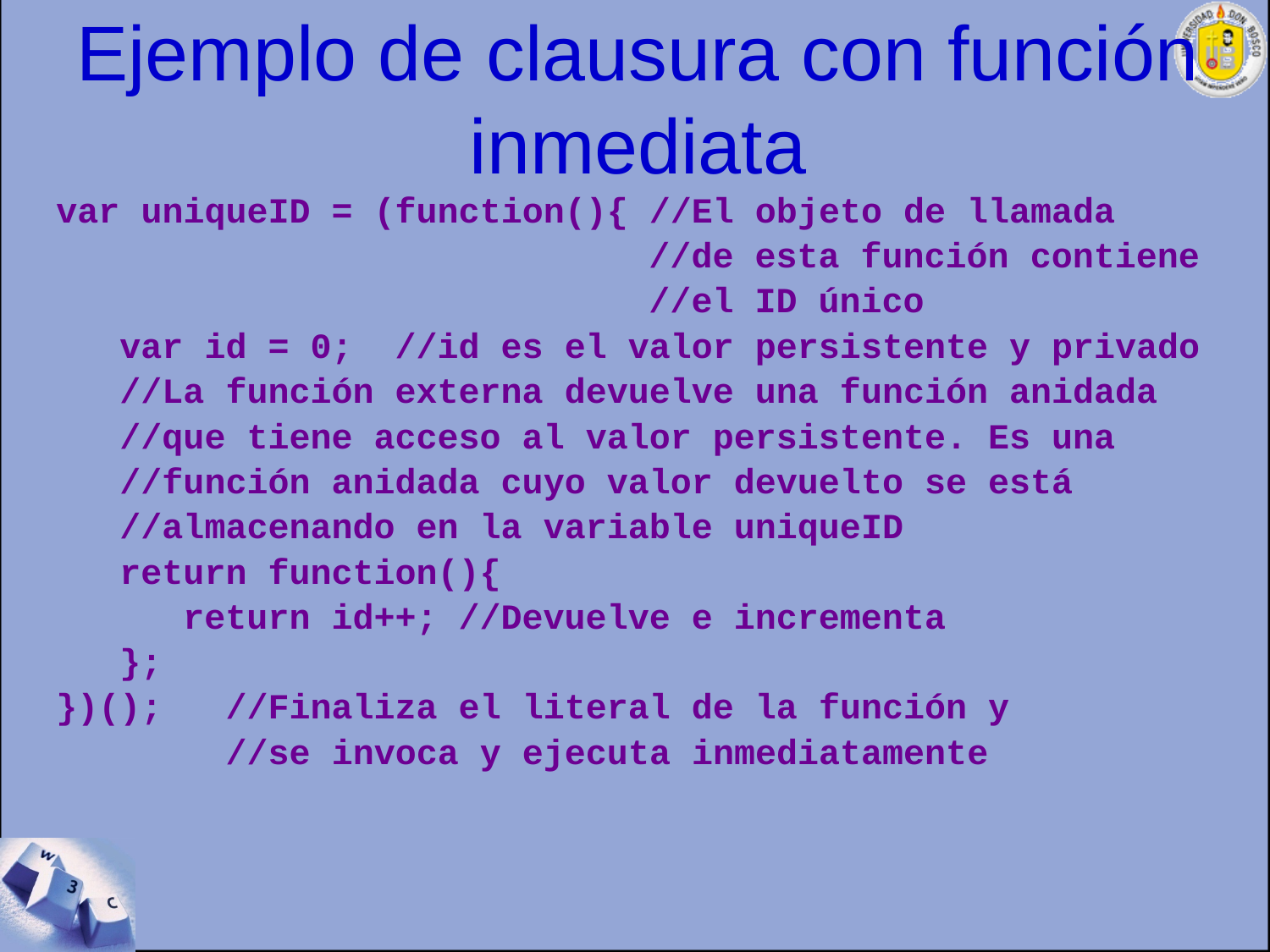

# Ejemplo de clausura con función inmediata
var uniqueID = (function(){ //El objeto de llamada
                            //de esta función contiene
                            //el ID único
   var id = 0;  //id es el valor persistente y privado
   //La función externa devuelve una función anidada
   //que tiene acceso al valor persistente. Es una
   //función anidada cuyo valor devuelto se está
   //almacenando en la variable uniqueID
   return function(){
      return id++; //Devuelve e incrementa
   };
})();   //Finaliza el literal de la función y
        //se invoca y ejecuta inmediatamente